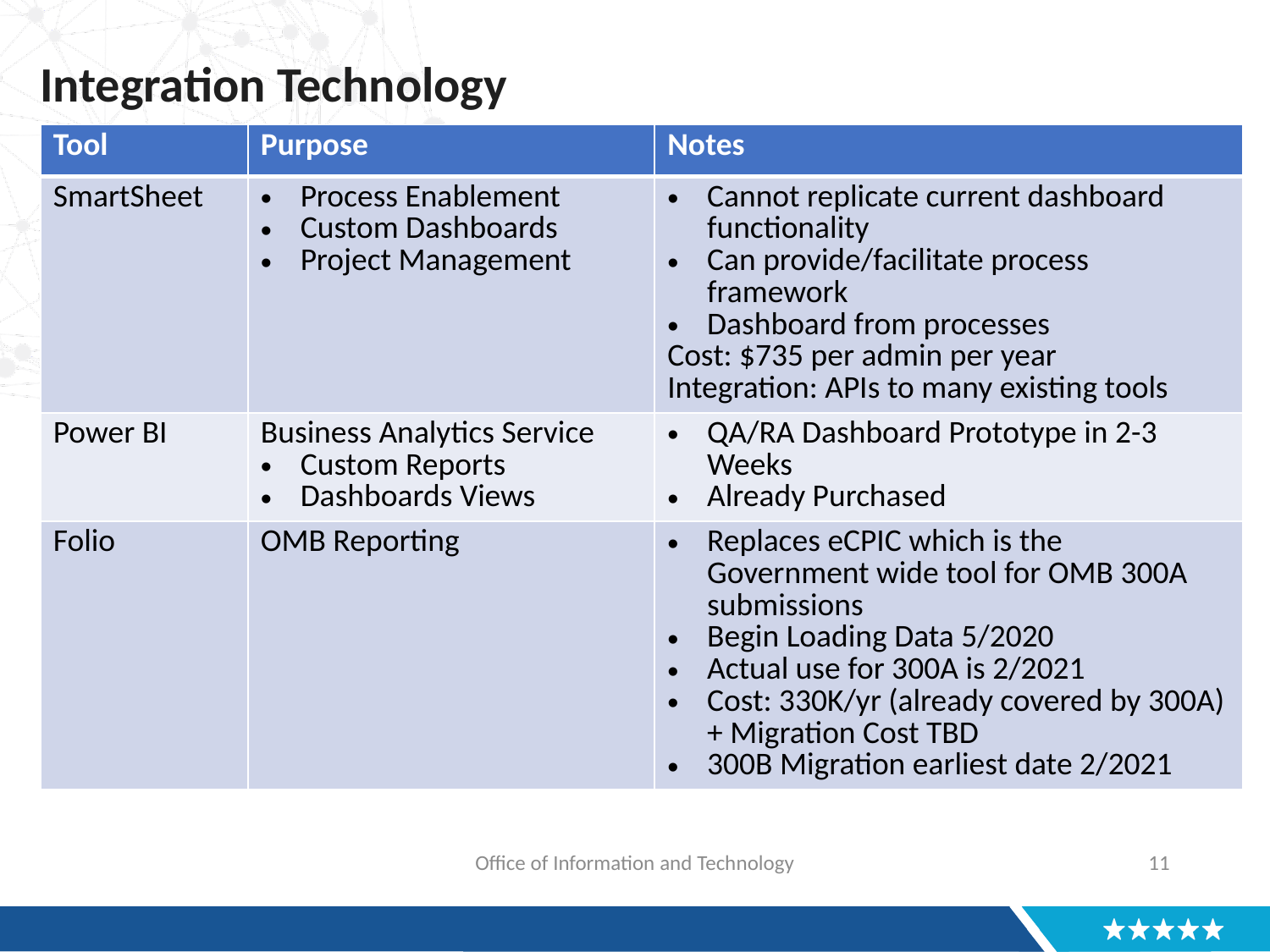

# Integration Technology
| Tool | Purpose | Notes |
| --- | --- | --- |
| SmartSheet | Process Enablement Custom Dashboards Project Management | Cannot replicate current dashboard functionality Can provide/facilitate process framework Dashboard from processes Cost: $735 per admin per year Integration: APIs to many existing tools |
| Power BI | Business Analytics Service Custom Reports Dashboards Views | QA/RA Dashboard Prototype in 2-3 Weeks Already Purchased |
| Folio | OMB Reporting | Replaces eCPIC which is the Government wide tool for OMB 300A submissions Begin Loading Data 5/2020 Actual use for 300A is 2/2021 Cost: 330K/yr (already covered by 300A) + Migration Cost TBD 300B Migration earliest date 2/2021 |
Office of Information and Technology
11